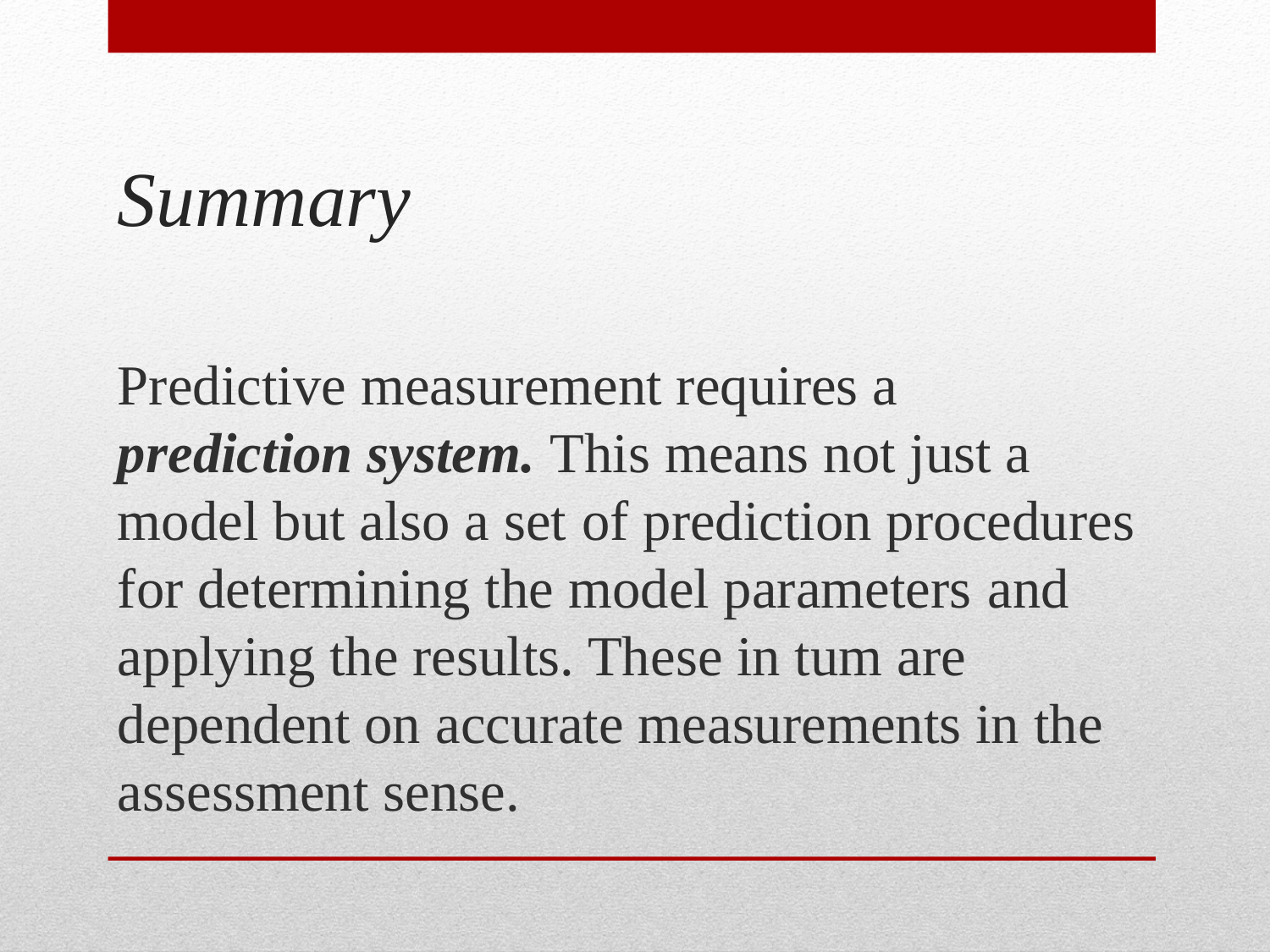

# Summary
Predictive measurement requires a prediction system. This means not just a model but also a set of prediction procedures for determining the model parameters and applying the results. These in tum are dependent on accurate measurements in the assessment sense.